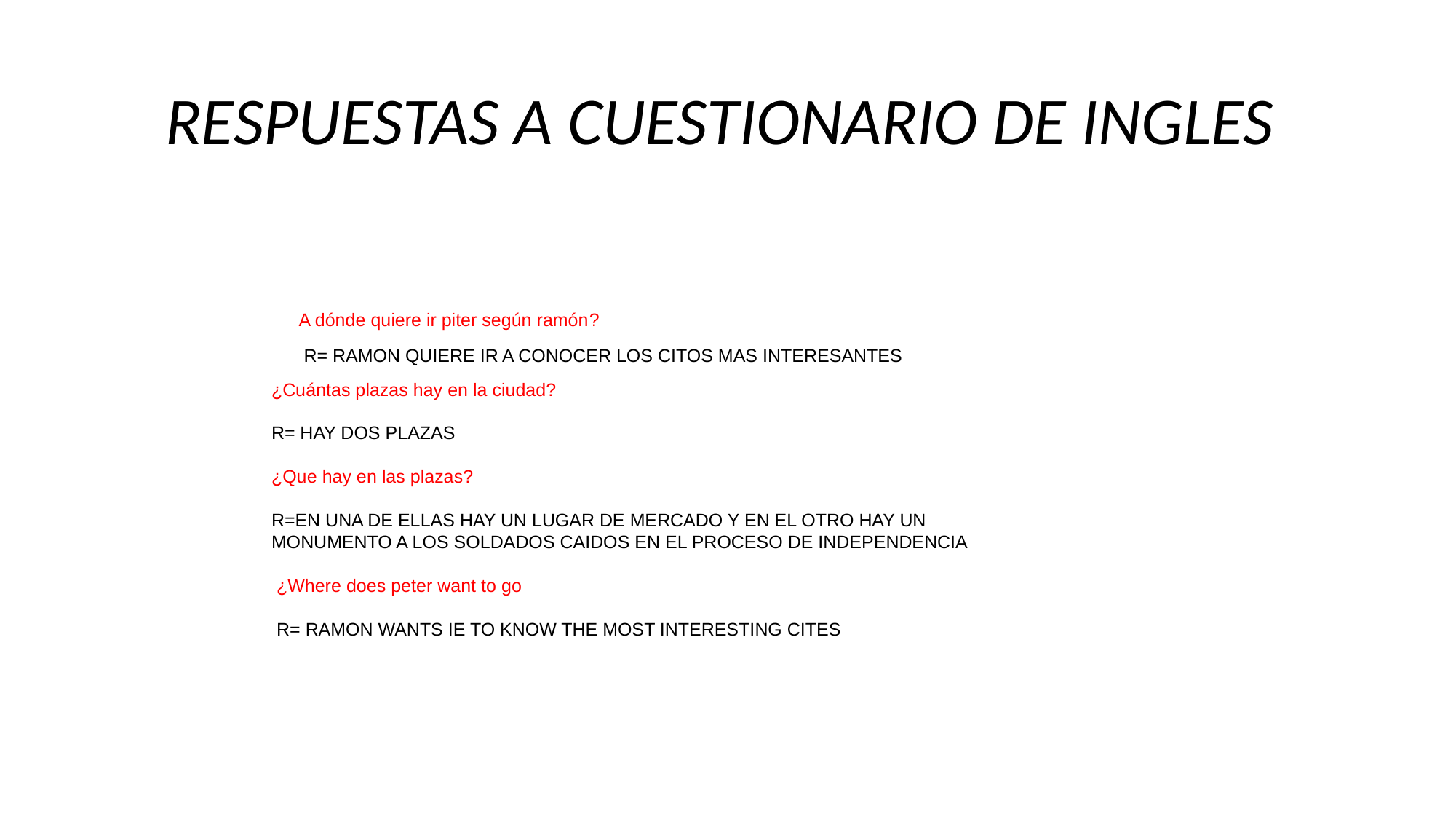

# RESPUESTAS A CUESTIONARIO DE INGLES
A dónde quiere ir piter según ramón?
 R= RAMON QUIERE IR A CONOCER LOS CITOS MAS INTERESANTES
¿Cuántas plazas hay en la ciudad?

R= HAY DOS PLAZAS

¿Que hay en las plazas?

R=EN UNA DE ELLAS HAY UN LUGAR DE MERCADO Y EN EL OTRO HAY UN MONUMENTO A LOS SOLDADOS CAIDOS EN EL PROCESO DE INDEPENDENCIA

 ¿Where does peter want to go

 R= RAMON WANTS IE TO KNOW THE MOST INTERESTING CITES